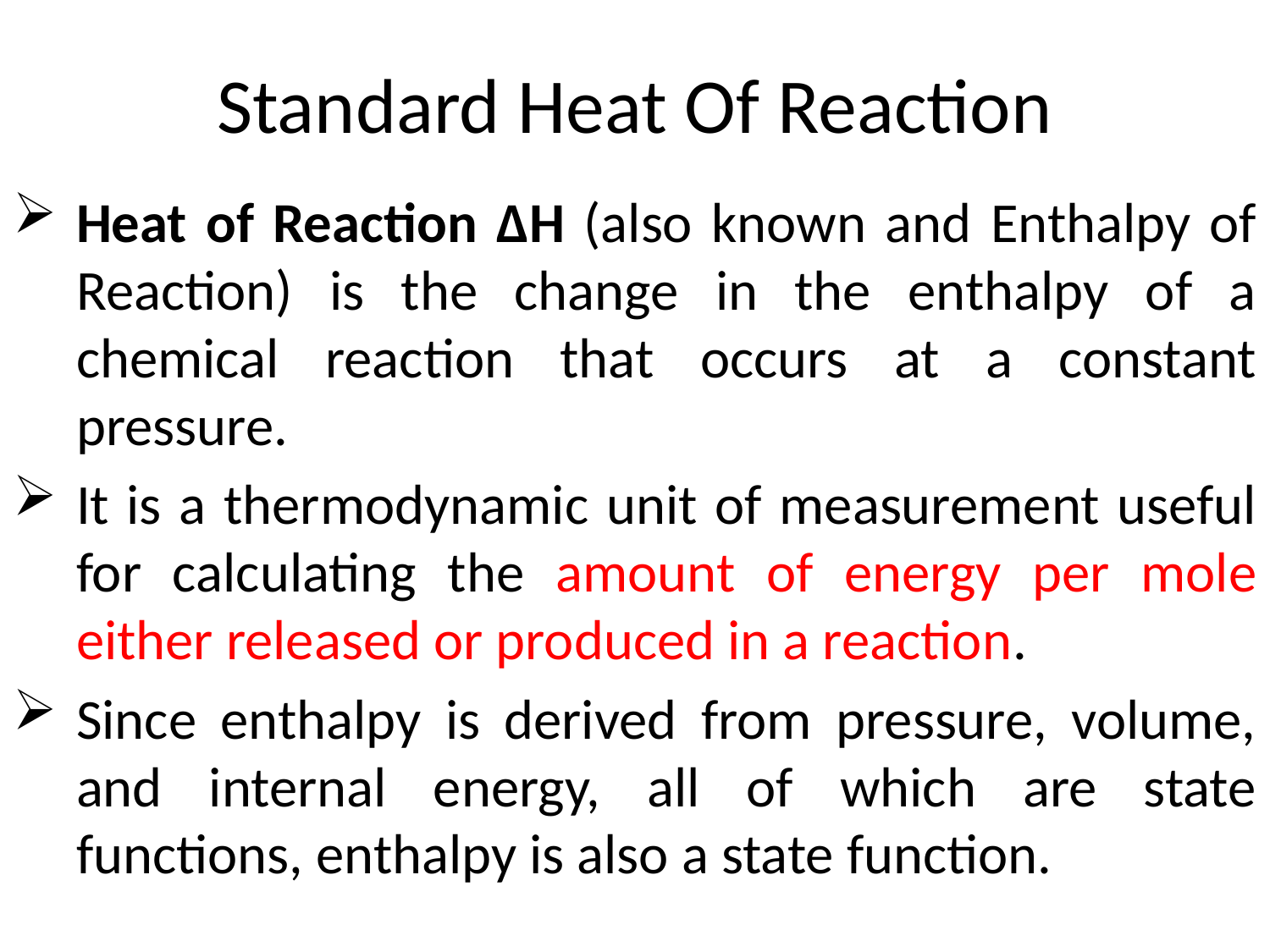

# Standard Heat Of Reaction
Heat of Reaction ΔH (also known and Enthalpy of Reaction) is the change in the enthalpy of a chemical reaction that occurs at a constant pressure.
It is a thermodynamic unit of measurement useful for calculating the amount of energy per mole either released or produced in a reaction.
Since enthalpy is derived from pressure, volume, and internal energy, all of which are state functions, enthalpy is also a state function.